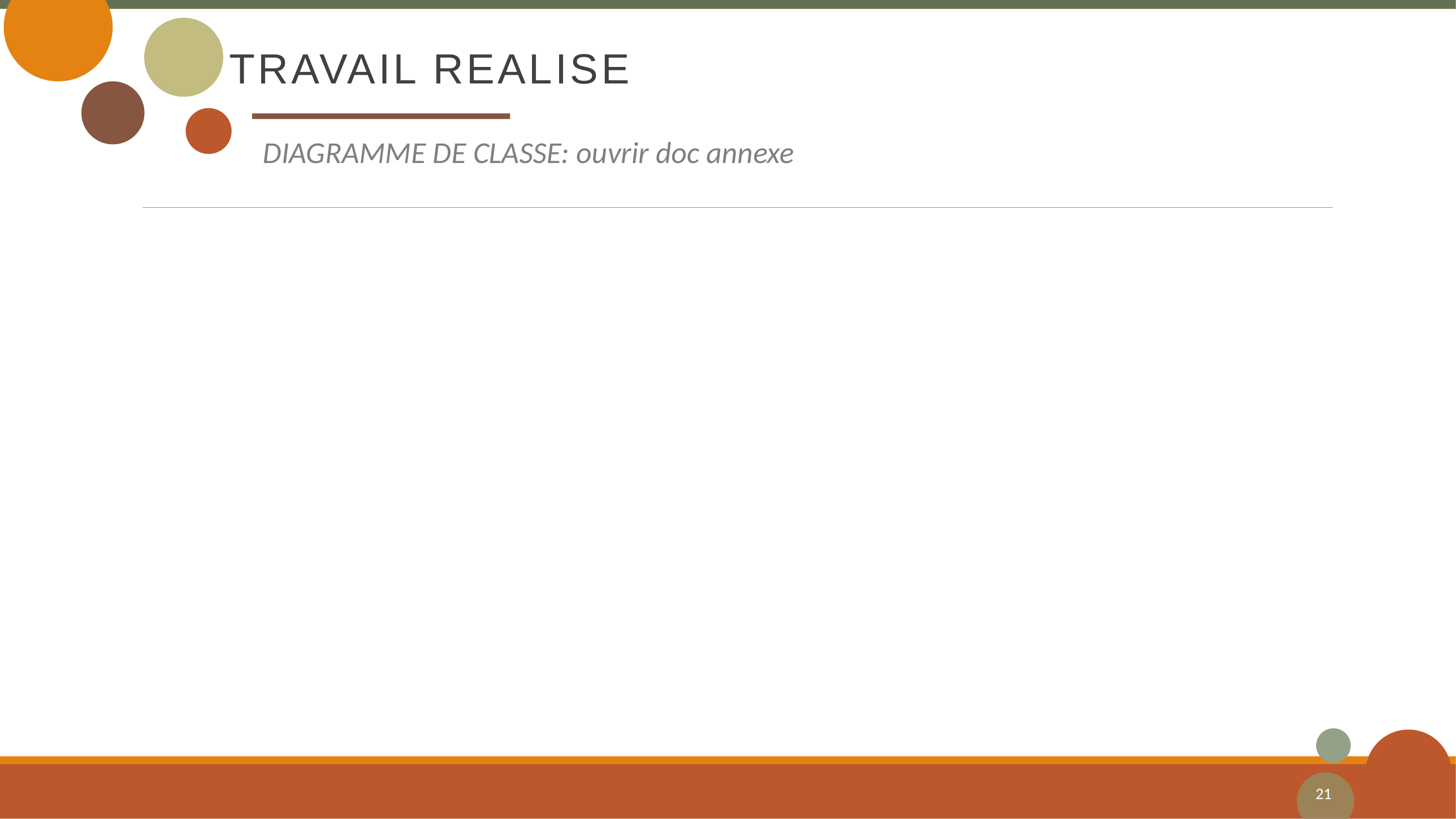

# TRAVAIL REALISE

DIAGRAMME DE CLASSE: ouvrir doc annexe
21